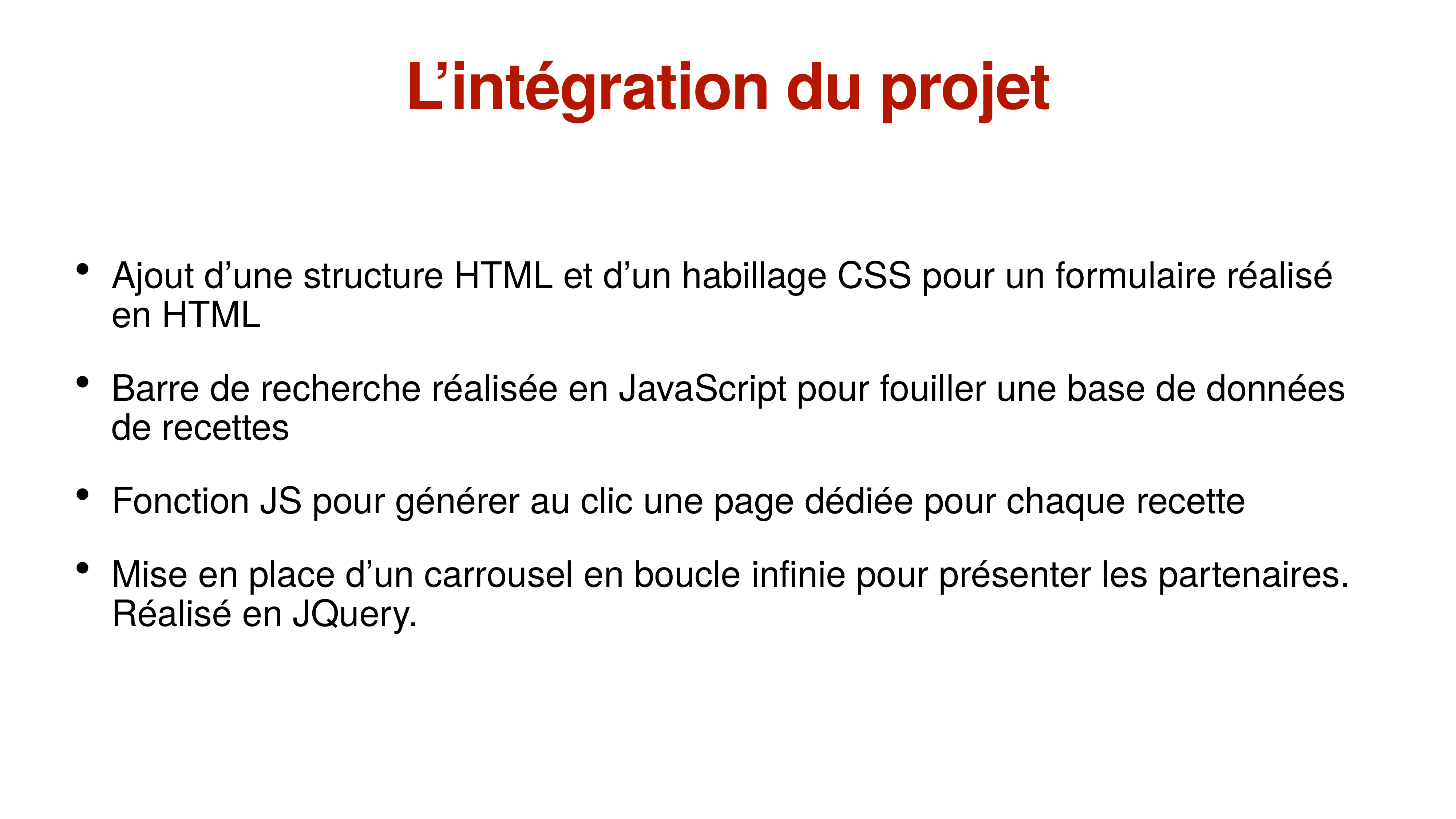

# L’intégration du projet
Ajout d’une structure HTML et d’un habillage CSS pour un formulaire réalisé en HTML
Barre de recherche réalisée en JavaScript pour fouiller une base de données de recettes
Fonction JS pour générer au clic une page dédiée pour chaque recette
Mise en place d’un carrousel en boucle infinie pour présenter les partenaires. Réalisé en JQuery.